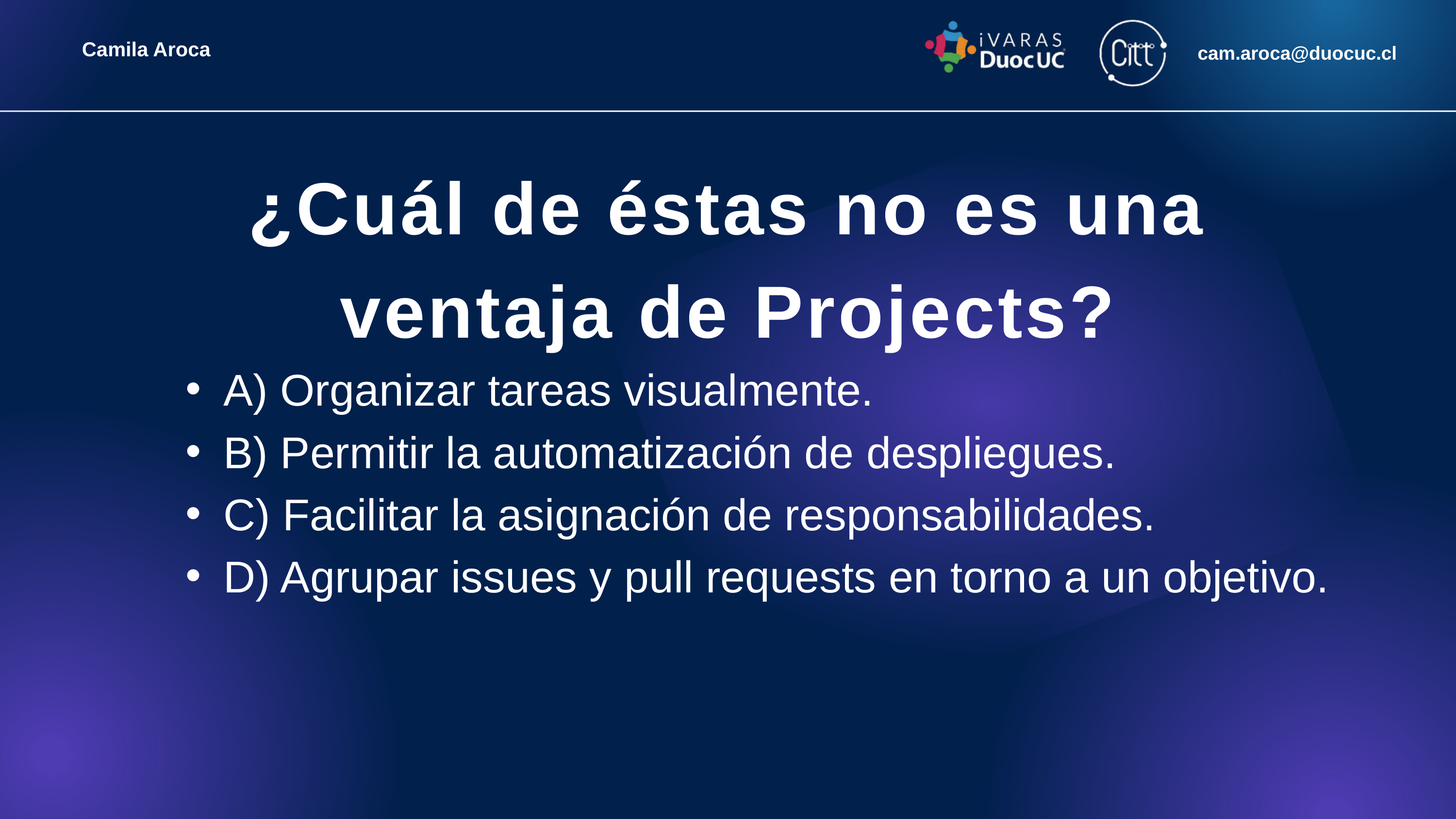

Camila Aroca
cam.aroca@duocuc.cl

¿Cuál de éstas no es una ventaja de Projects?

A) Organizar tareas visualmente.
B) Permitir la automatización de despliegues.
C) Facilitar la asignación de responsabilidades.
D) Agrupar issues y pull requests en torno a un objetivo.